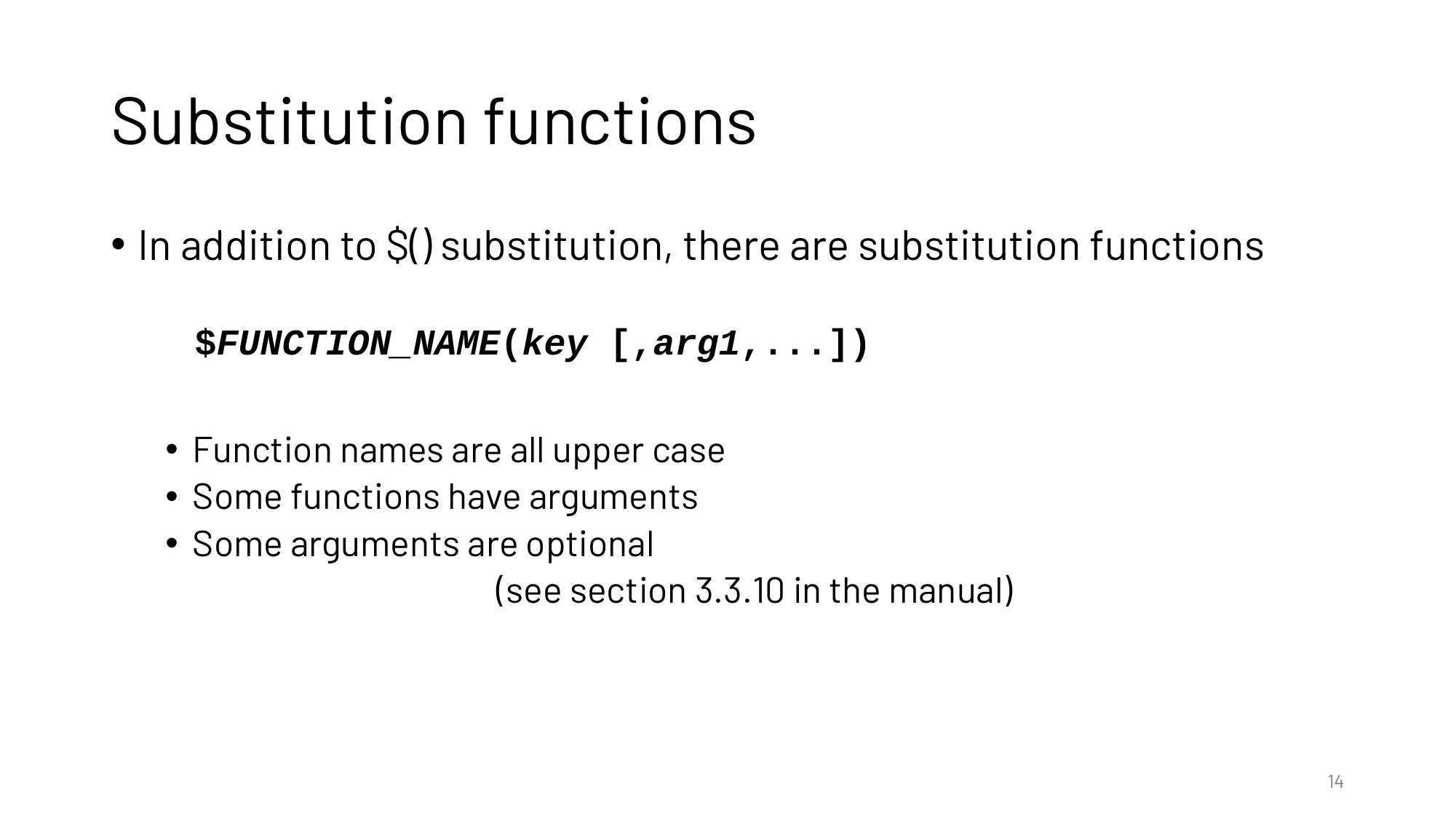

# Substitution functions
In addition to $() substitution, there are substitution functions

    $FUNCTION_NAME(key [,arg1,...])

Function names are all upper case
Some functions have arguments
Some arguments are optional
(see section 3.3.10 in the manual)
14